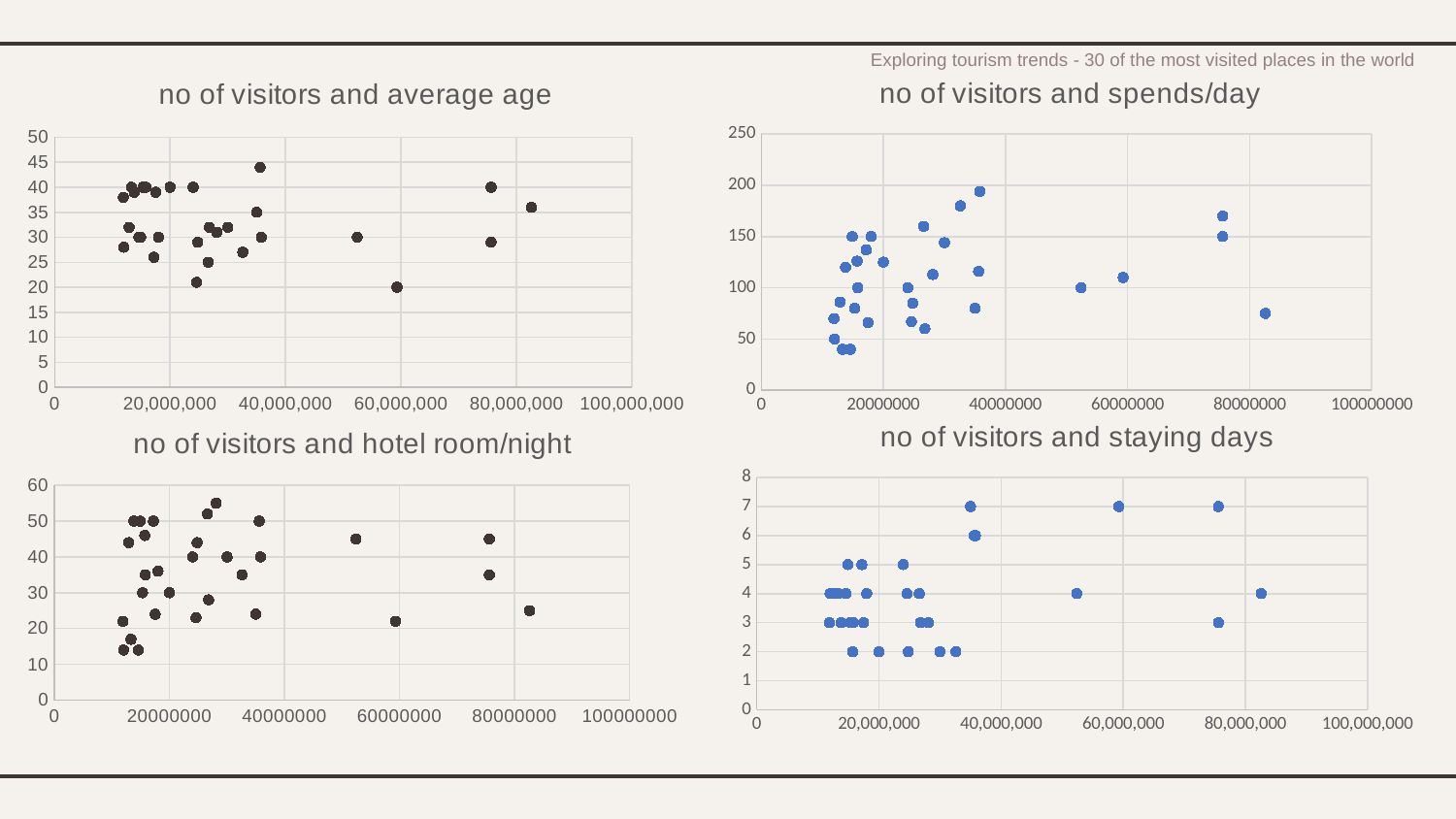

Exploring tourism trends - 30 of the most visited places in the world

### Chart: no of visitors and spends/day

| Category |  |
|---|---|

### Chart: no of visitors and average age

| Category |  |
|---|---|

### Chart: no of visitors and staying days

| Category |  |
|---|---|

### Chart: no of visitors and hotel room/night

| Category |  |
|---|---|